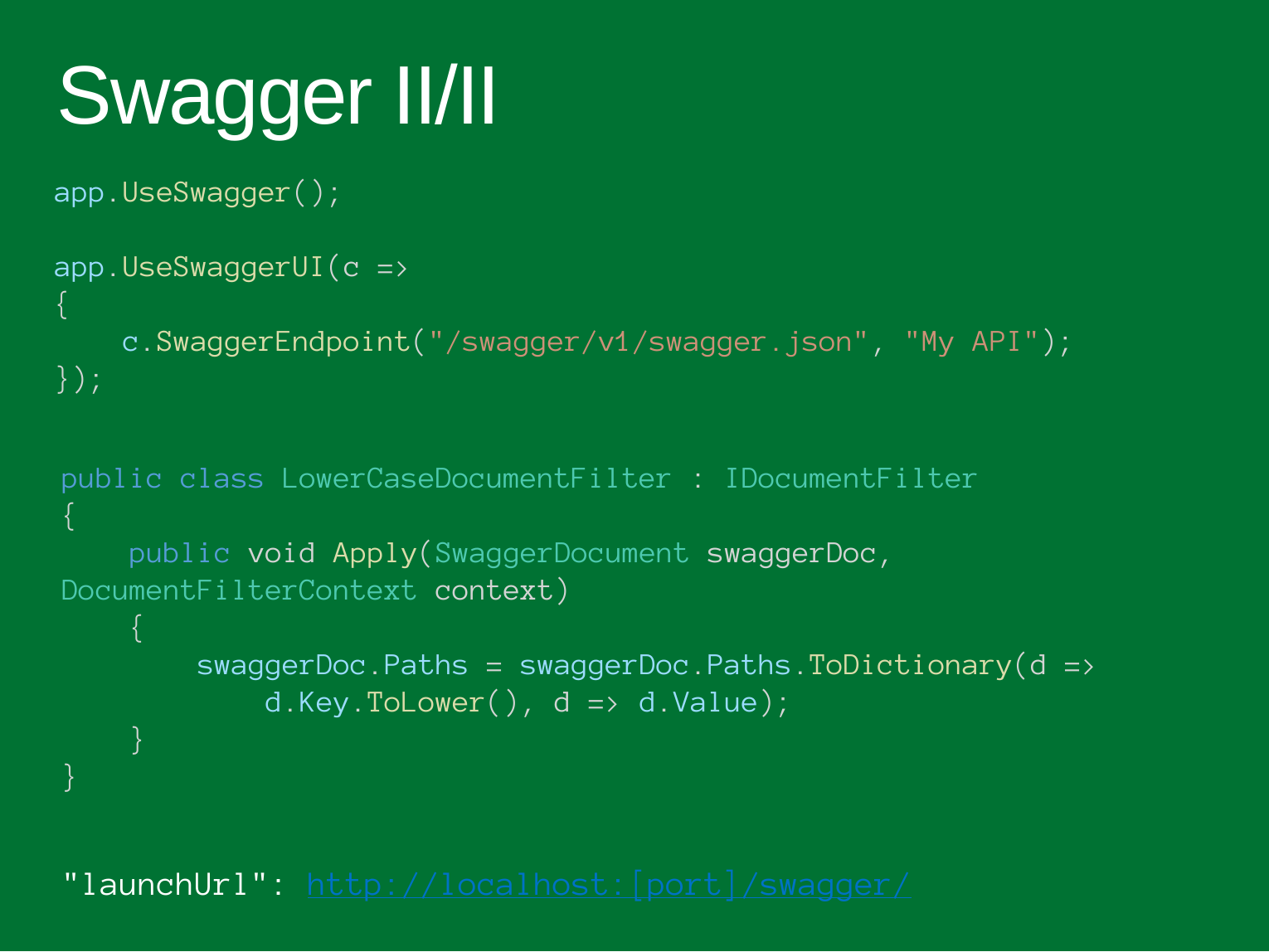

# Swagger II/II
app.UseSwagger();
app.UseSwaggerUI(c =>
{
    c.SwaggerEndpoint("/swagger/v1/swagger.json", "My API");
});
public class LowerCaseDocumentFilter : IDocumentFilter
{
    public void Apply(SwaggerDocument swaggerDoc, DocumentFilterContext context)
    {
        swaggerDoc.Paths = swaggerDoc.Paths.ToDictionary(d =>
            d.Key.ToLower(), d => d.Value);
    }
}
"launchUrl": http://localhost:[port]/swagger/